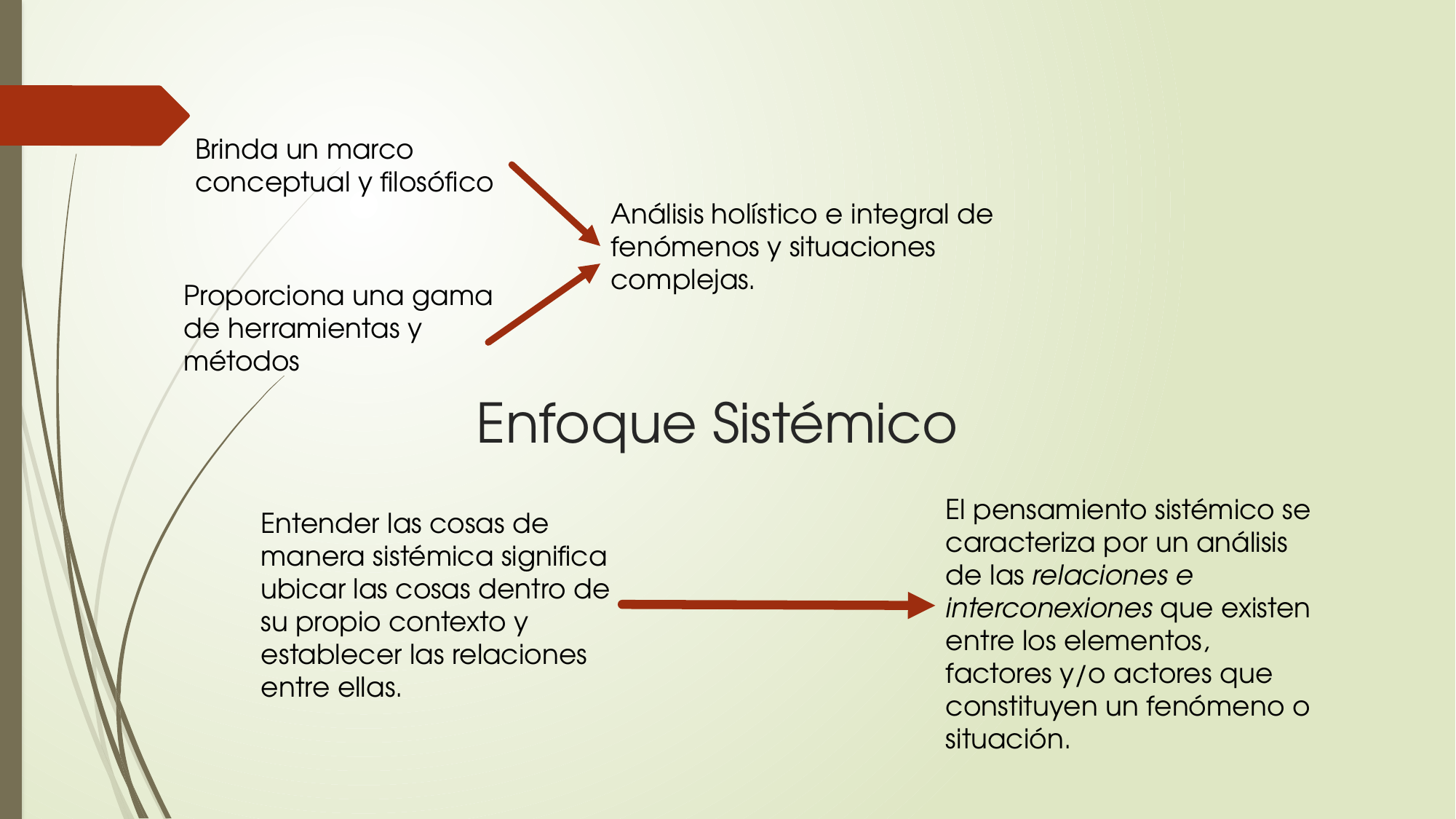

Brinda un marco conceptual y filosófico
Análisis holístico e integral de fenómenos y situaciones complejas.
Proporciona una gama de herramientas y métodos
# Enfoque Sistémico
El pensamiento sistémico se caracteriza por un análisis de las relaciones e interconexiones que existen entre los elementos, factores y/o actores que constituyen un fenómeno o situación.
Entender las cosas de manera sistémica significa ubicar las cosas dentro de su propio contexto y establecer las relaciones entre ellas.